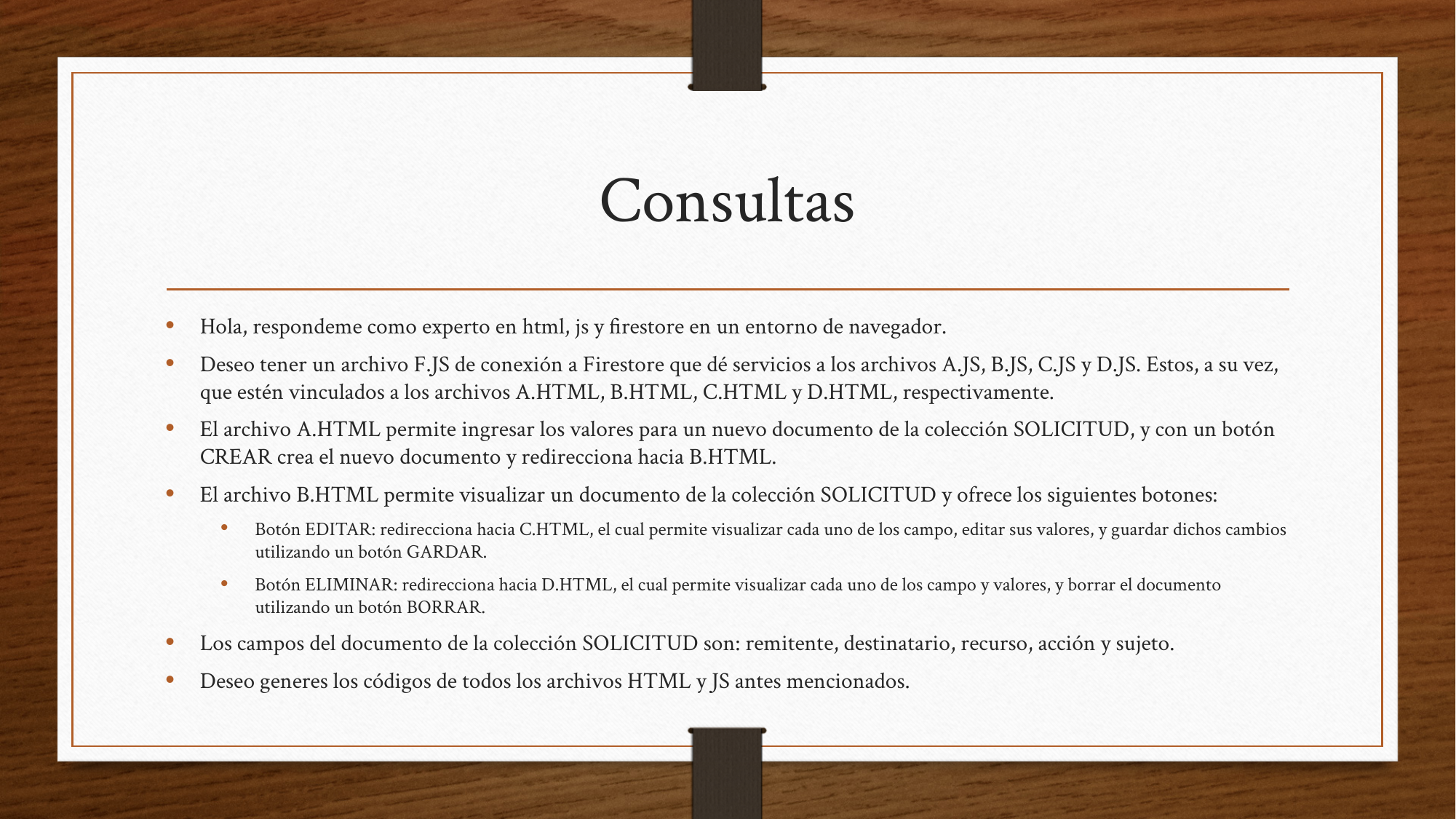

# Consultas
Hola, respondeme como experto en html, js y firestore en un entorno de navegador.
Deseo tener un archivo F.JS de conexión a Firestore que dé servicios a los archivos A.JS, B.JS, C.JS y D.JS. Estos, a su vez, que estén vinculados a los archivos A.HTML, B.HTML, C.HTML y D.HTML, respectivamente.
El archivo A.HTML permite ingresar los valores para un nuevo documento de la colección SOLICITUD, y con un botón CREAR crea el nuevo documento y redirecciona hacia B.HTML.
El archivo B.HTML permite visualizar un documento de la colección SOLICITUD y ofrece los siguientes botones:
Botón EDITAR: redirecciona hacia C.HTML, el cual permite visualizar cada uno de los campo, editar sus valores, y guardar dichos cambios utilizando un botón GARDAR.
Botón ELIMINAR: redirecciona hacia D.HTML, el cual permite visualizar cada uno de los campo y valores, y borrar el documento utilizando un botón BORRAR.
Los campos del documento de la colección SOLICITUD son: remitente, destinatario, recurso, acción y sujeto.
Deseo generes los códigos de todos los archivos HTML y JS antes mencionados.